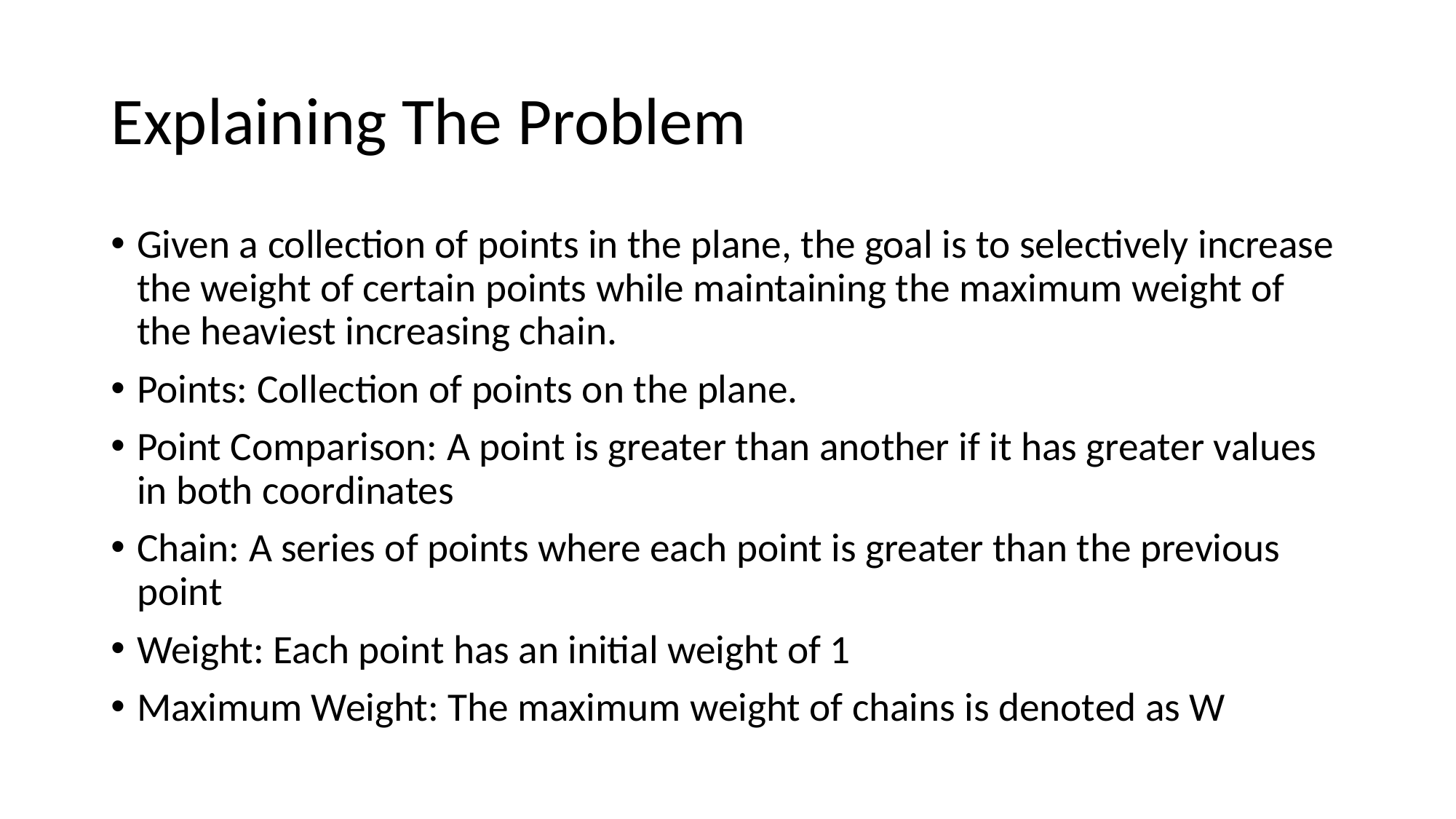

# Explaining The Problem
Given a collection of points in the plane, the goal is to selectively increase the weight of certain points while maintaining the maximum weight of the heaviest increasing chain.
Points: Collection of points on the plane.
Point Comparison: A point is greater than another if it has greater values in both coordinates
Chain: A series of points where each point is greater than the previous point
Weight: Each point has an initial weight of 1
Maximum Weight: The maximum weight of chains is denoted as W